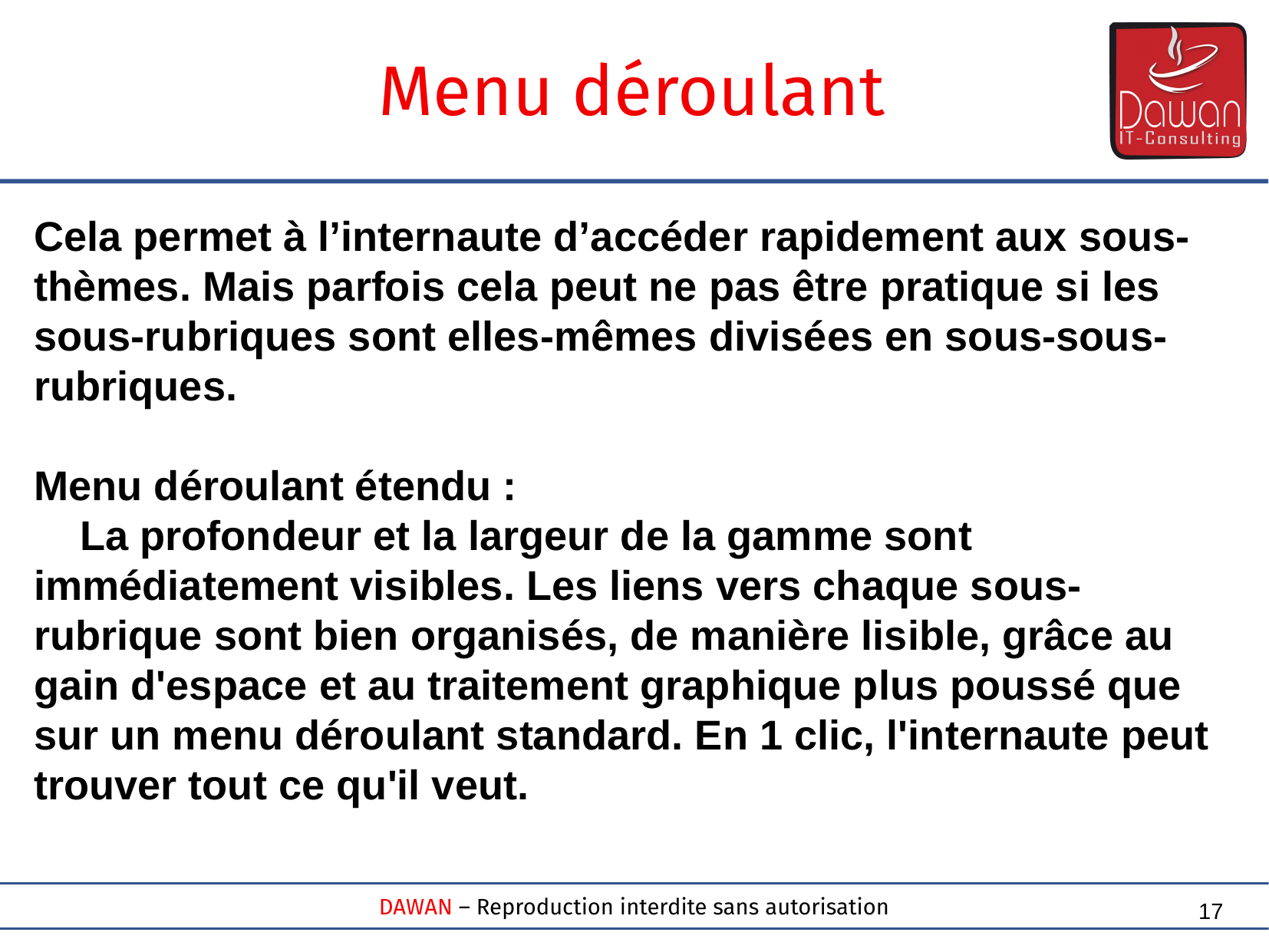

Menu déroulant

Cela permet à l’internaute d’accéder rapidement aux sous-thèmes. Mais parfois cela peut ne pas être pratique si les sous-rubriques sont elles-mêmes divisées en sous-sous-rubriques.

Menu déroulant étendu :
    La profondeur et la largeur de la gamme sont immédiatement visibles. Les liens vers chaque sous-rubrique sont bien organisés, de manière lisible, grâce au gain d'espace et au traitement graphique plus poussé que sur un menu déroulant standard. En 1 clic, l'internaute peut trouver tout ce qu'il veut.

17